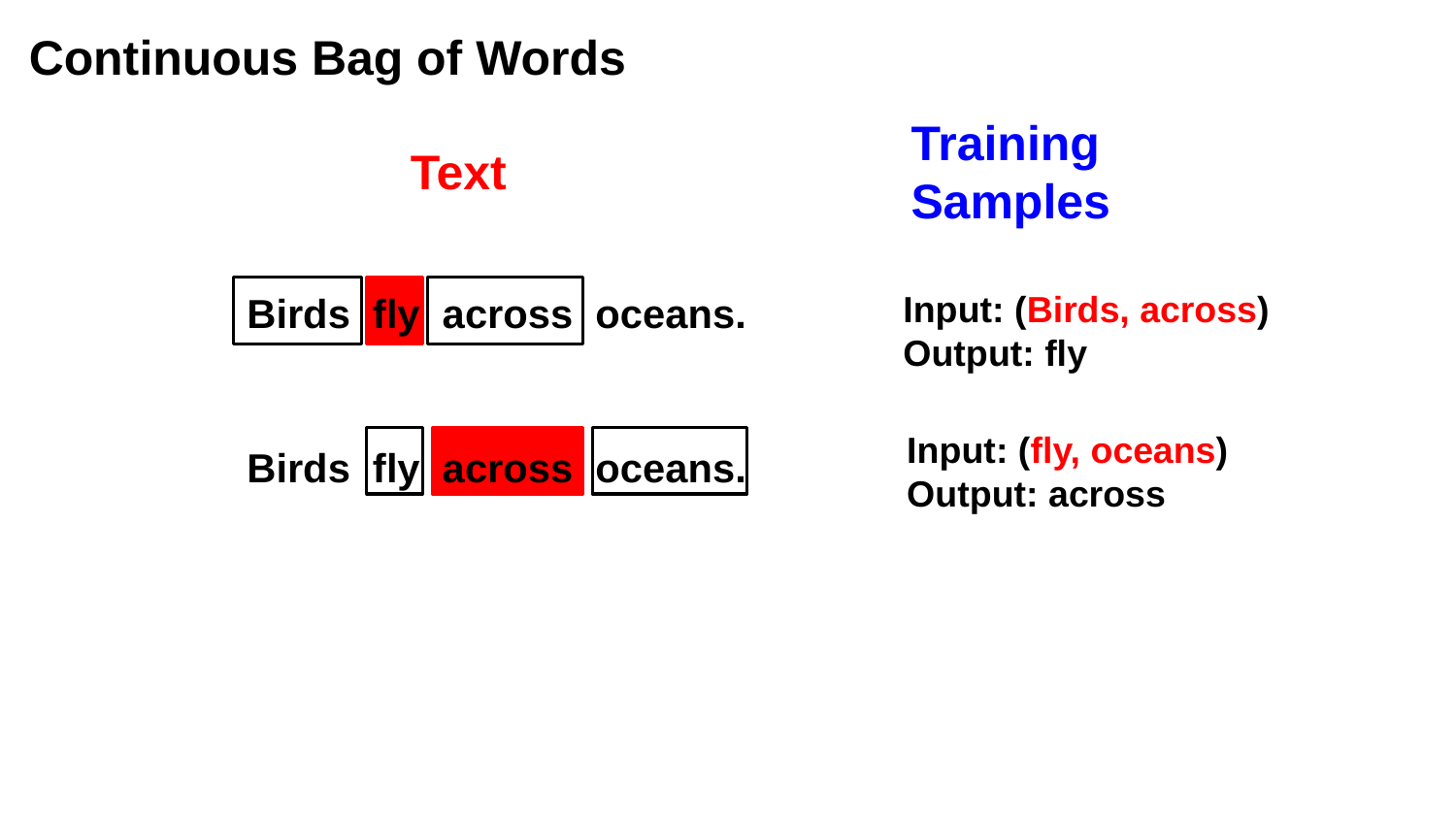

Continuous Bag of Words
Training
Samples
Text
Input: (Birds, across)
Output: fly
Birds  fly  across  oceans.

Input: (fly, oceans)
Output: across
Birds  fly  across  oceans.